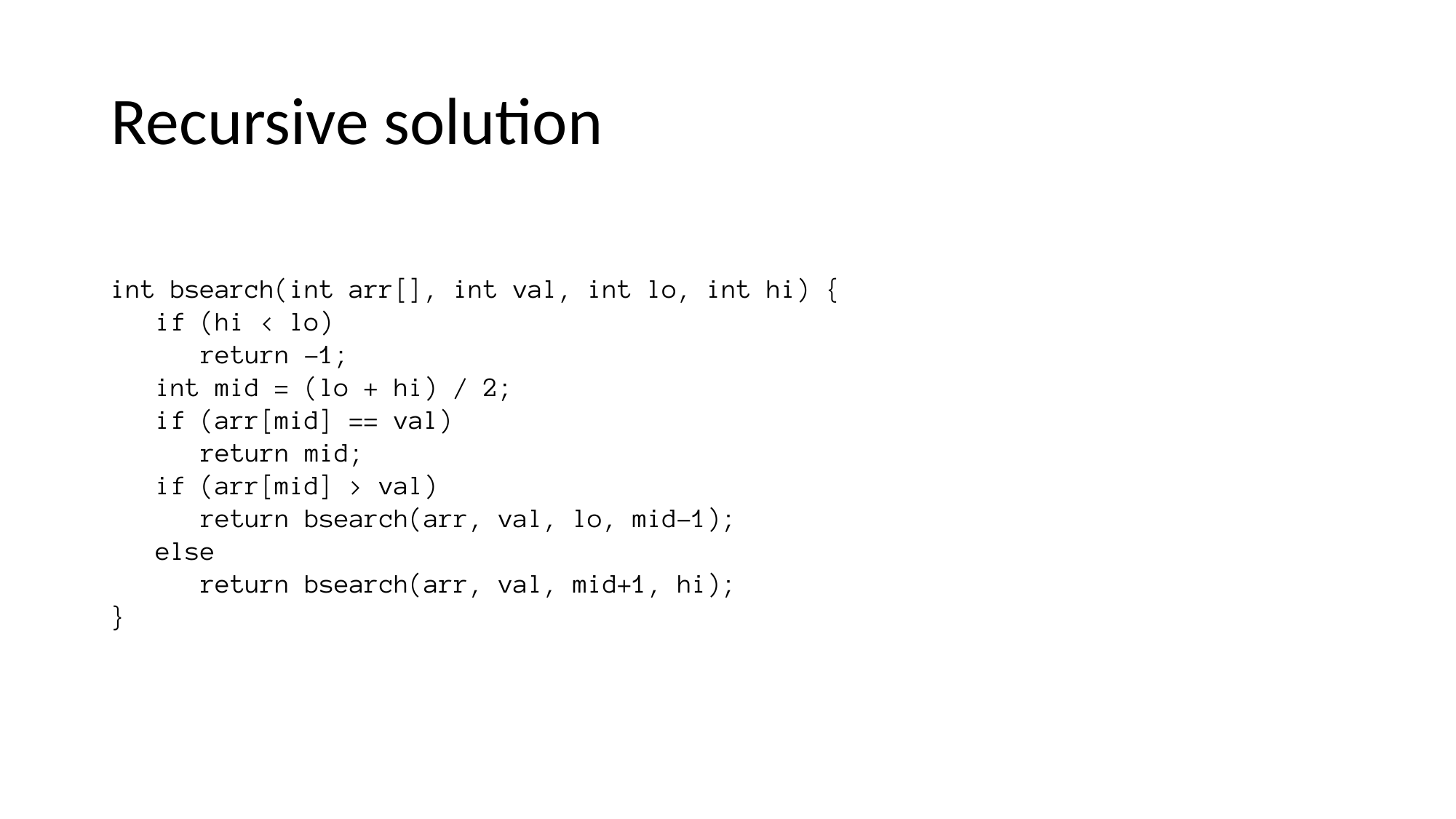

# Recursive solution
int bsearch(int arr[], int val, int lo, int hi) {
   if (hi < lo)
      return -1;
   int mid = (lo + hi) / 2;
   if (arr[mid] == val)
      return mid;
   if (arr[mid] > val)
      return bsearch(arr, val, lo, mid-1);
   else
      return bsearch(arr, val, mid+1, hi);
}